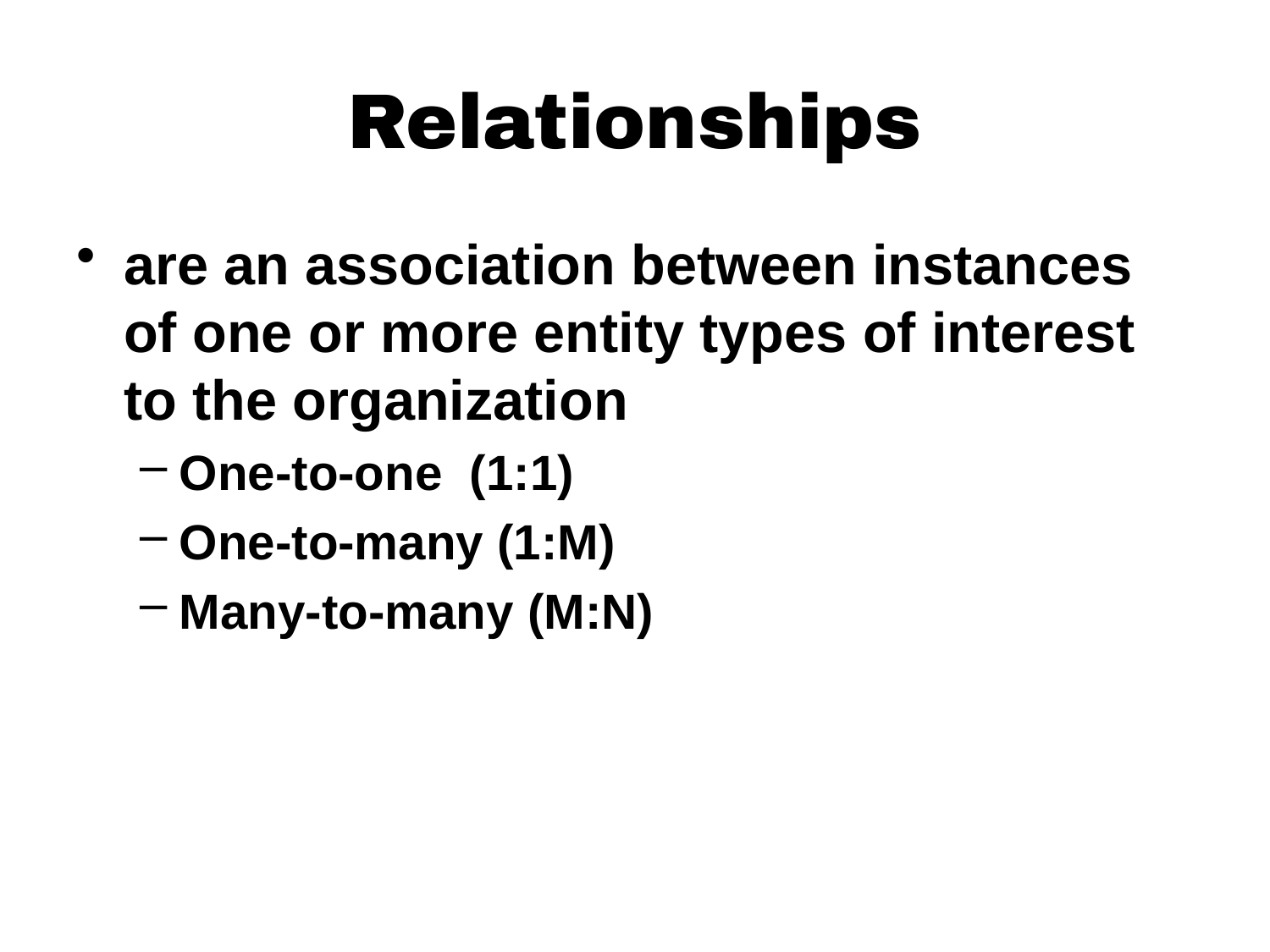

# Relationships
are an association between instances of one or more entity types of interest to the organization
One-to-one  (1:1)
One-to-many (1:M)
Many-to-many (M:N)